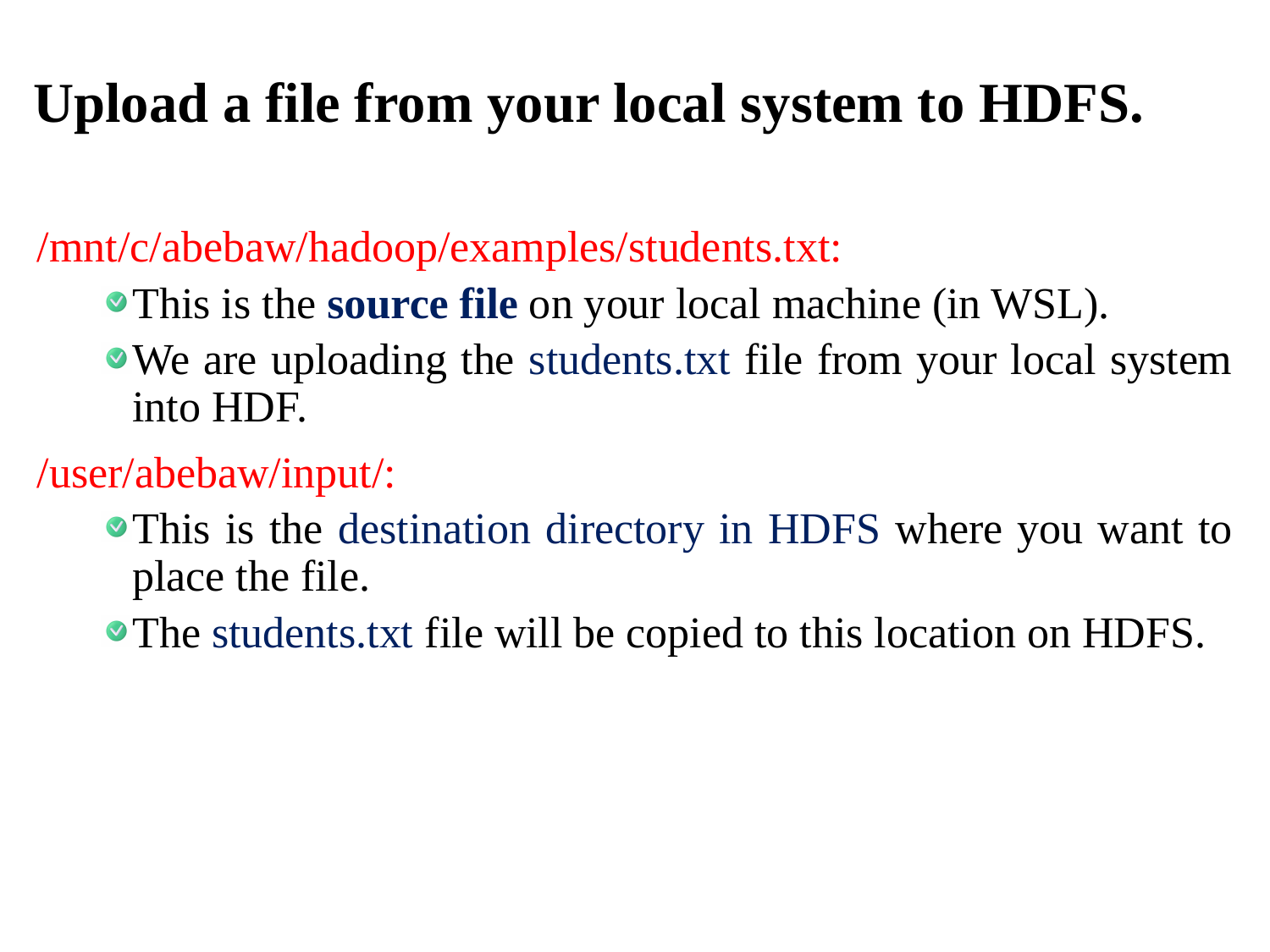

# Upload a file from your local system to HDFS.

/mnt/c/abebaw/hadoop/examples/students.txt:
This is the source file on your local machine (in WSL).
We are uploading the students.txt file from your local system into HDF.
/user/abebaw/input/:
This is the destination directory in HDFS where you want to place the file.
The students.txt file will be copied to this location on HDFS.